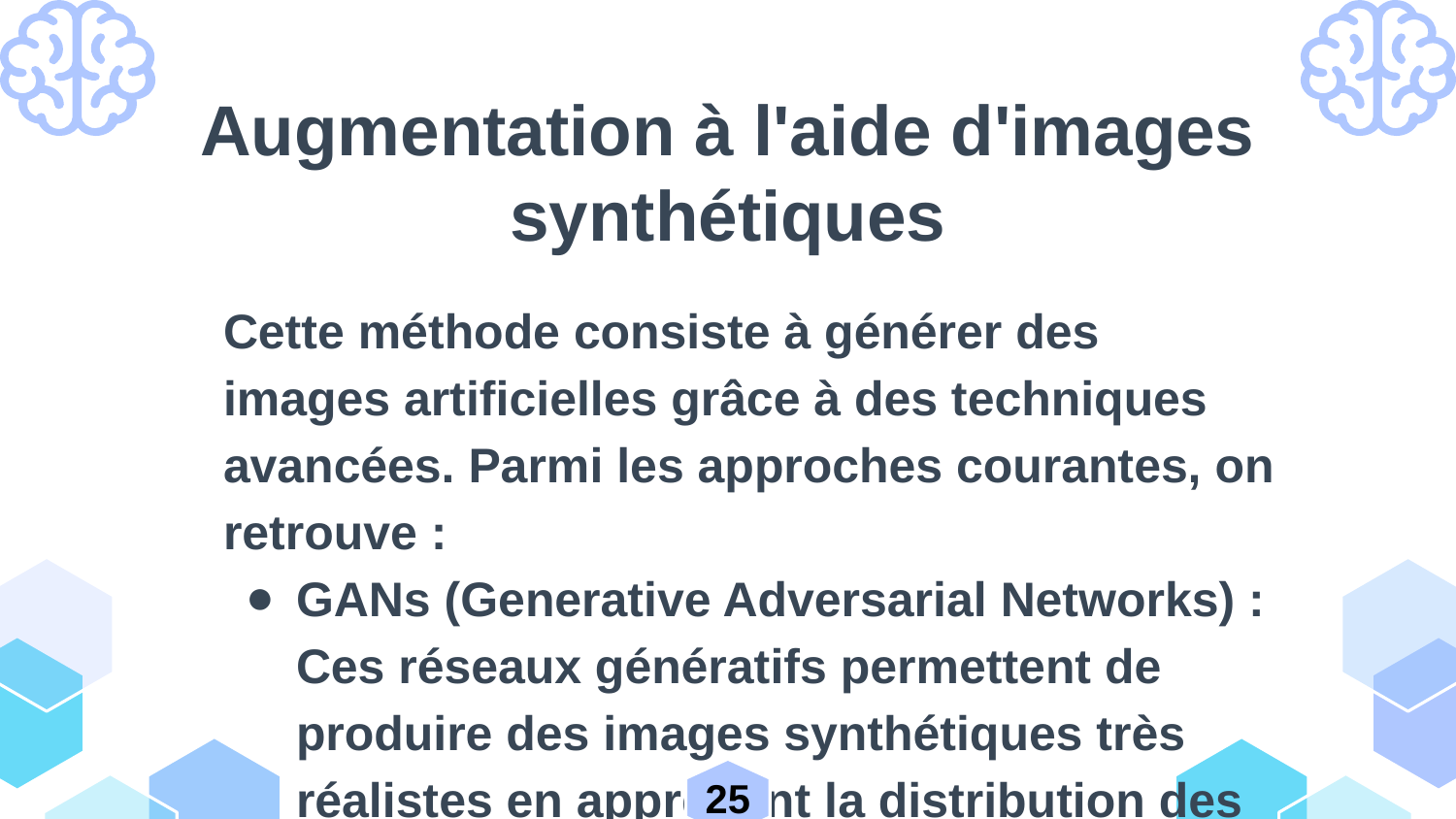

# Augmentation à l'aide d'images synthétiques
Cette méthode consiste à générer des images artificielles grâce à des techniques avancées. Parmi les approches courantes, on retrouve :
GANs (Generative Adversarial Networks) : Ces réseaux génératifs permettent de produire des images synthétiques très réalistes en apprenant la distribution des données initiales. Les GANs sont particulièrement utiles pour augmenter des datasets déséquilibrés.

Ces images synthétiques ajoutent de la variabilité au dataset, permettant au modèle de mieux généraliser, en particulier lorsque le dataset initial est limité.
25